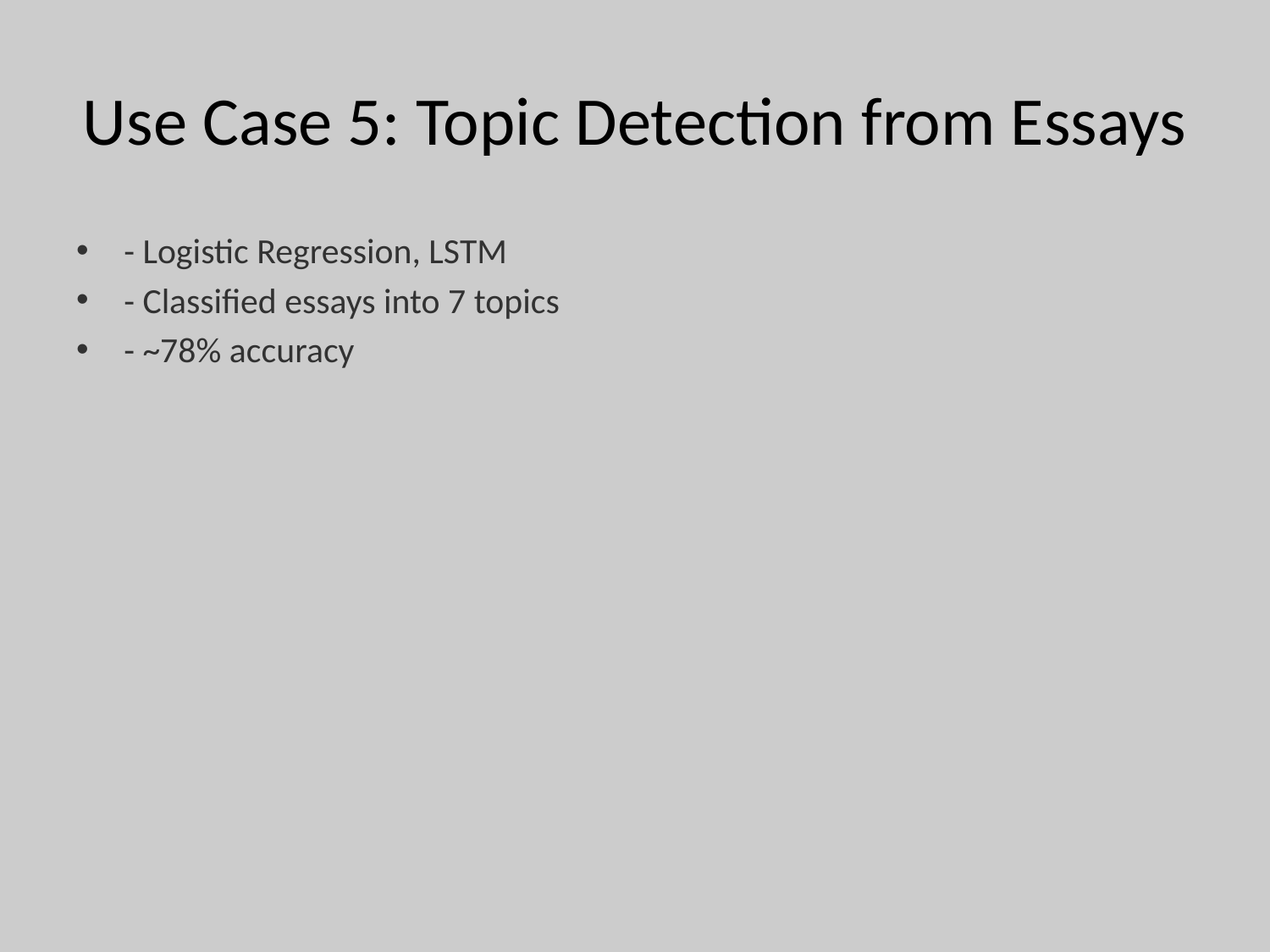

# Use Case 5: Topic Detection from Essays
- Logistic Regression, LSTM
- Classified essays into 7 topics
- ~78% accuracy